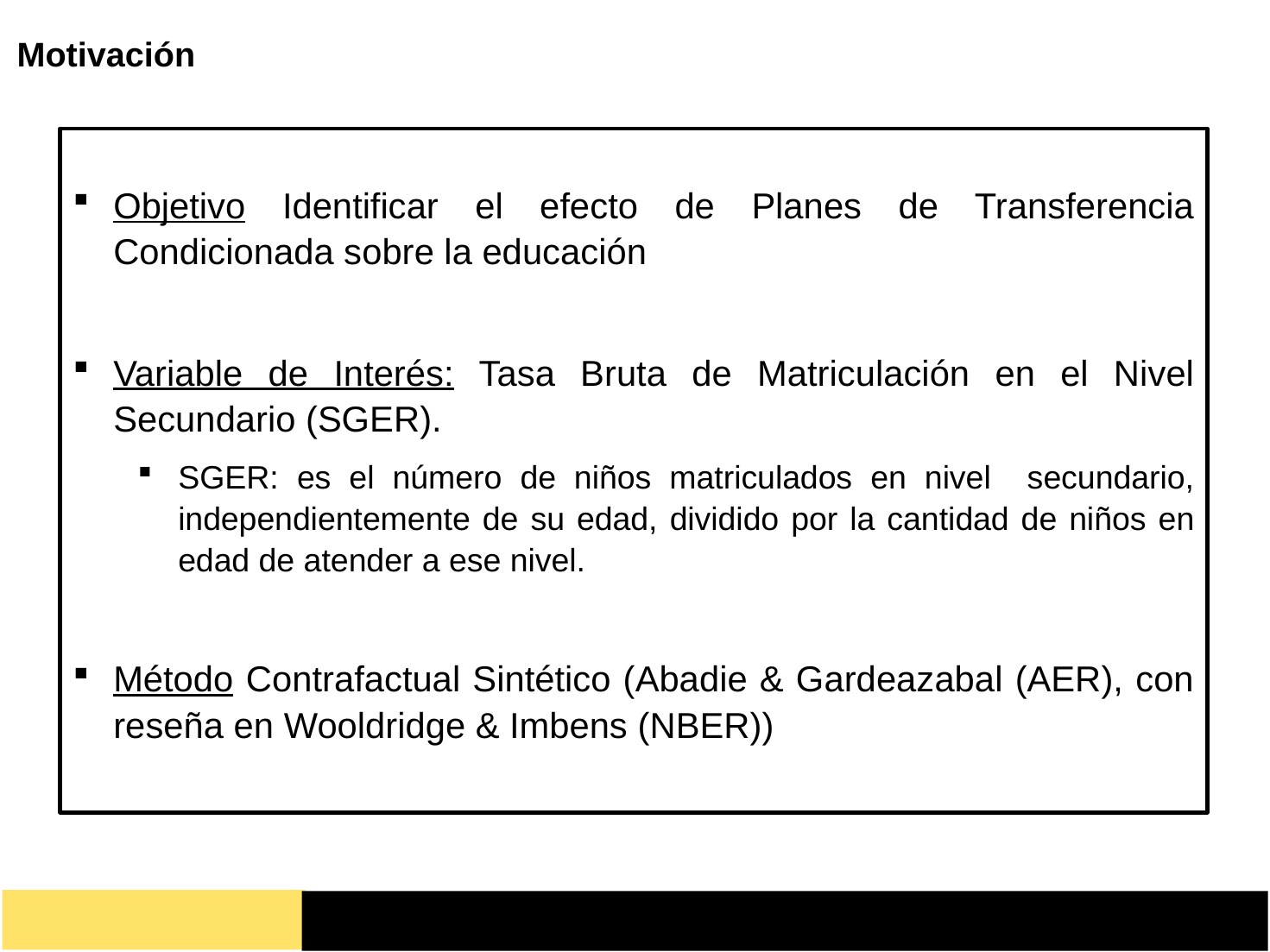

# Motivación

Objetivo Identificar el efecto de Planes de Transferencia Condicionada sobre la educación

Variable de Interés: Tasa Bruta de Matriculación en el Nivel Secundario (SGER).
SGER: es el número de niños matriculados en nivel  secundario, independientemente de su edad, dividido por la cantidad de niños en edad de atender a ese nivel.

Método Contrafactual Sintético (Abadie & Gardeazabal (AER), con reseña en Wooldridge & Imbens (NBER))